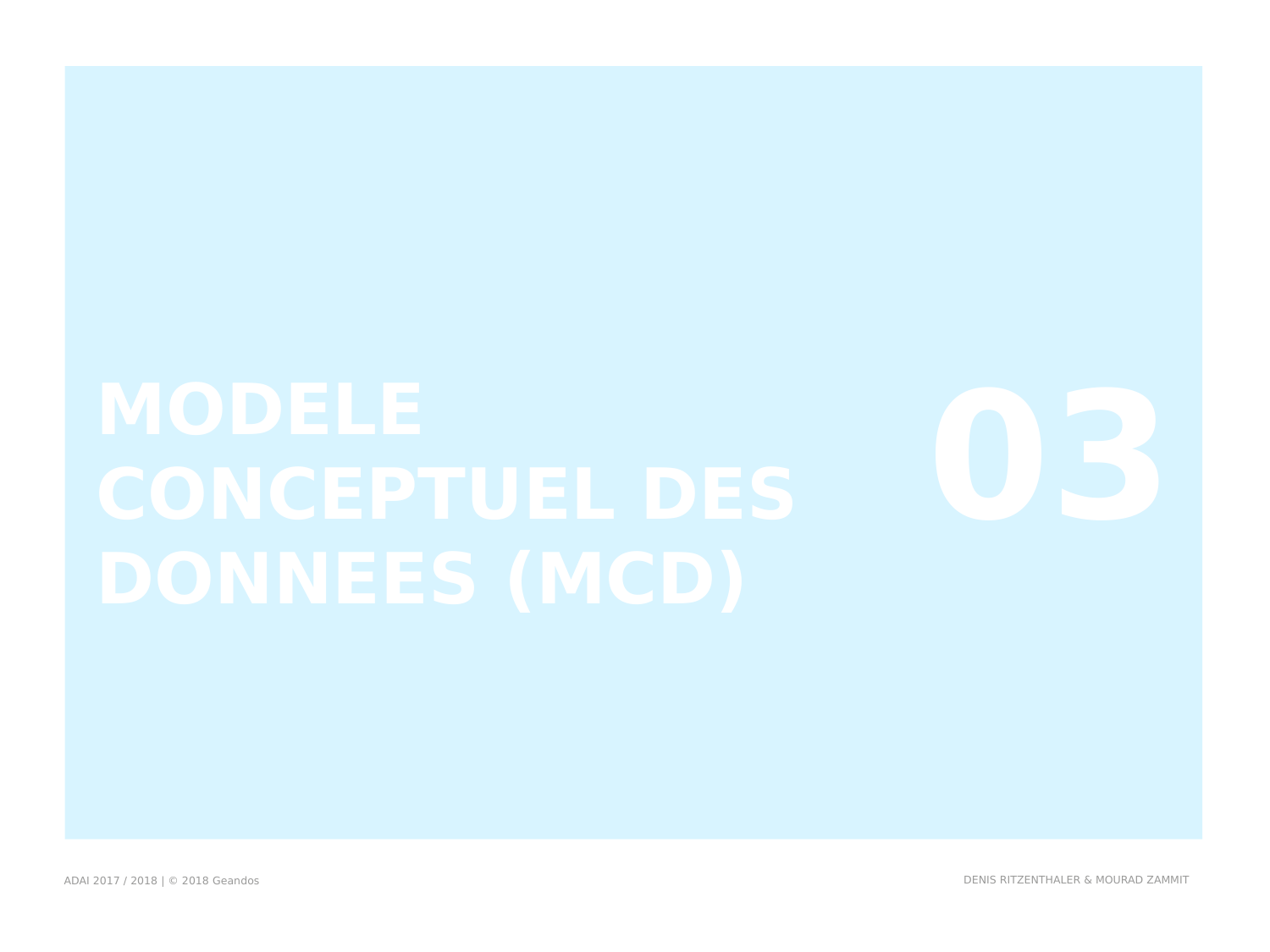

03

# MODELE CONCEPTUEL DES DONNEES (MCD)